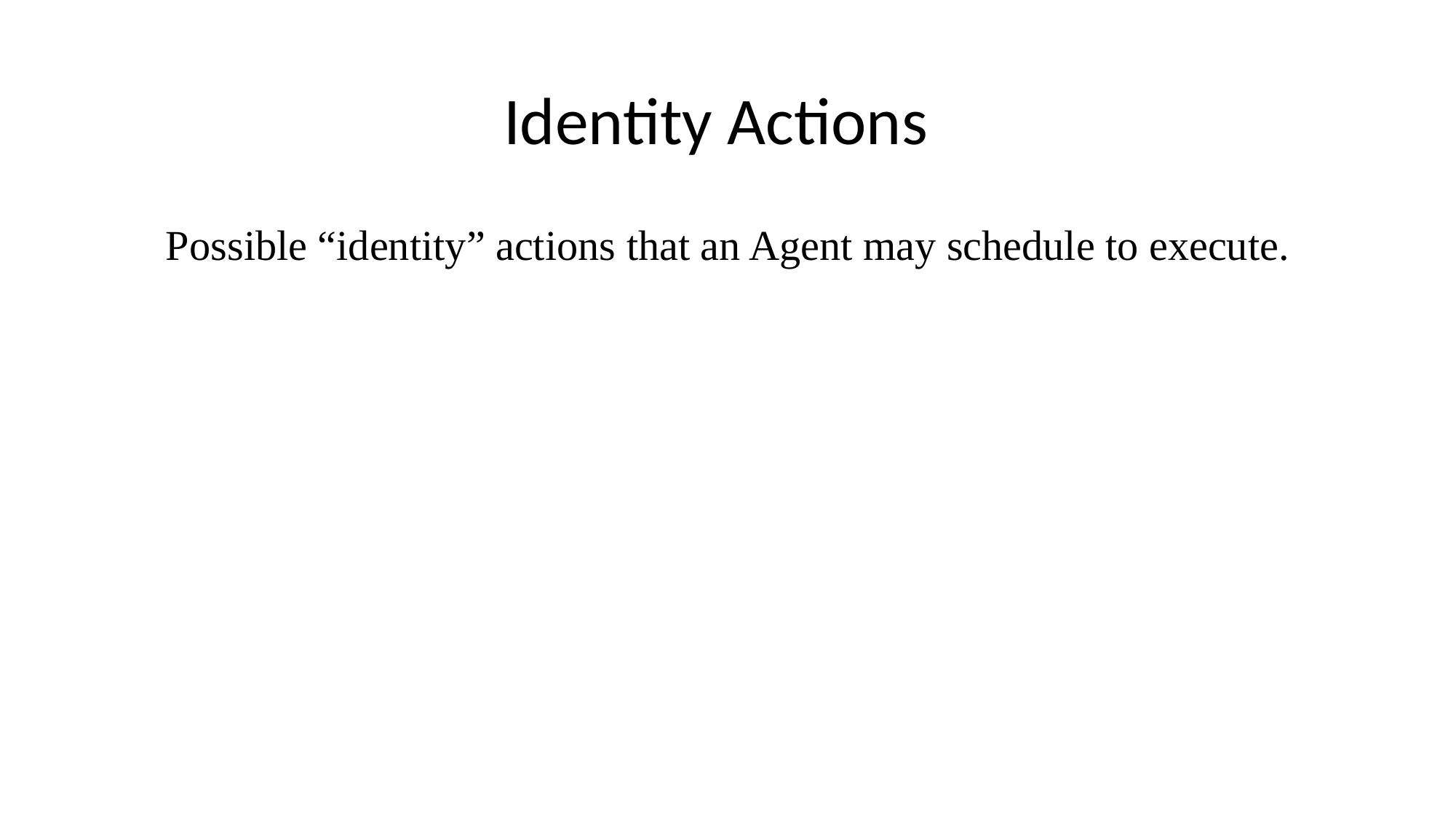

# Identity Actions
Possible “identity” actions that an Agent may schedule to execute.